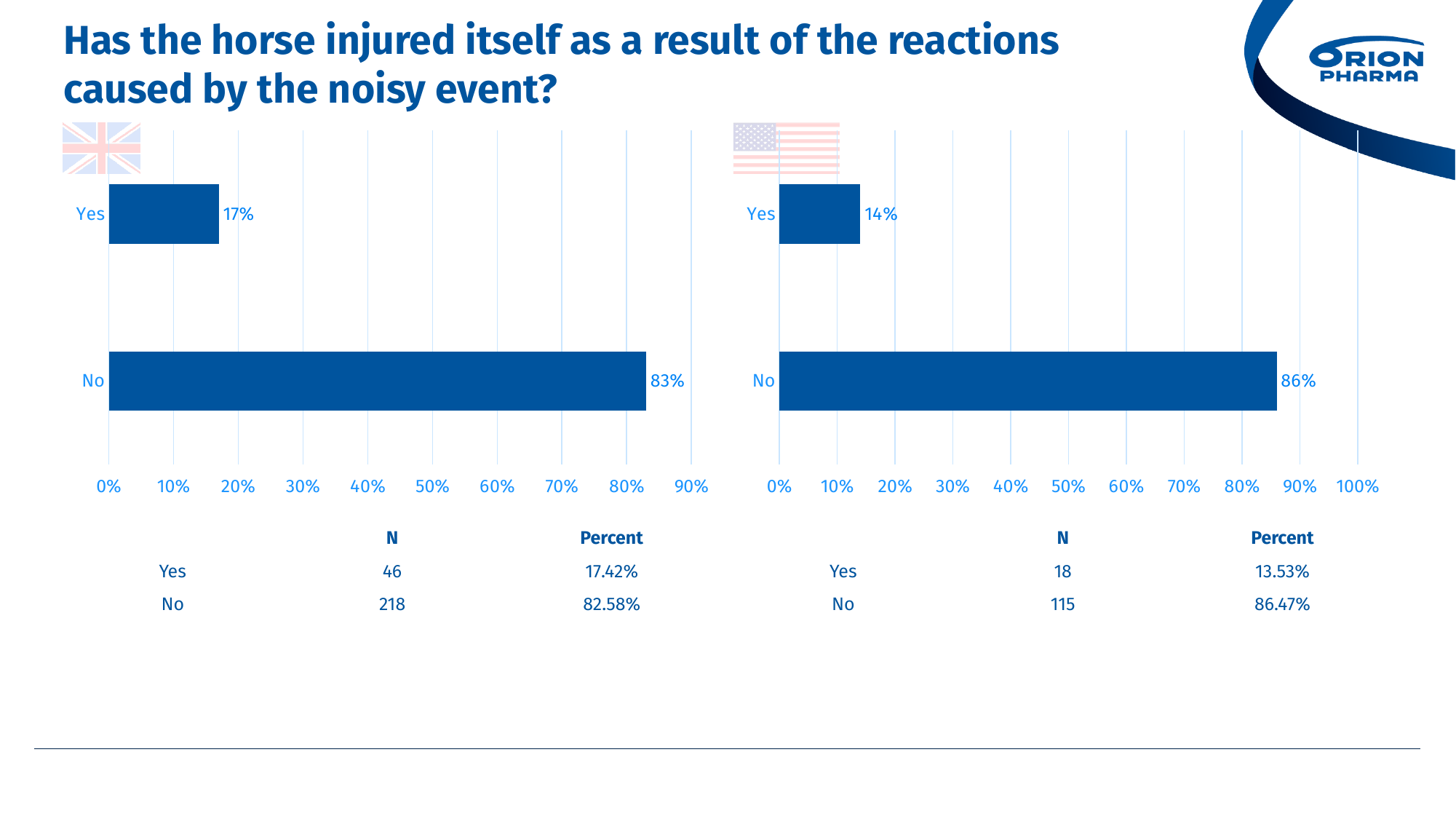

# Has the horse injured itself as a result of the reactions caused by the noisy event?

### Chart

| Category | Has the horse injured itself as a result of the reactions caused by the noisy event? |
|---|---|
| Yes | 0.17 |
| No | 0.83 |

### Chart

| Category | Has the horse injured itself as a result of the reactions caused by the noisy event? |
|---|---|
| Yes | 0.14 |
| No | 0.86 |
|  | N | Percent |
| --- | --- | --- |
| Yes | 46 | 17.42% |
| No | 218 | 82.58% |
|  | N | Percent |
| --- | --- | --- |
| Yes | 18 | 13.53% |
| No | 115 | 86.47% |